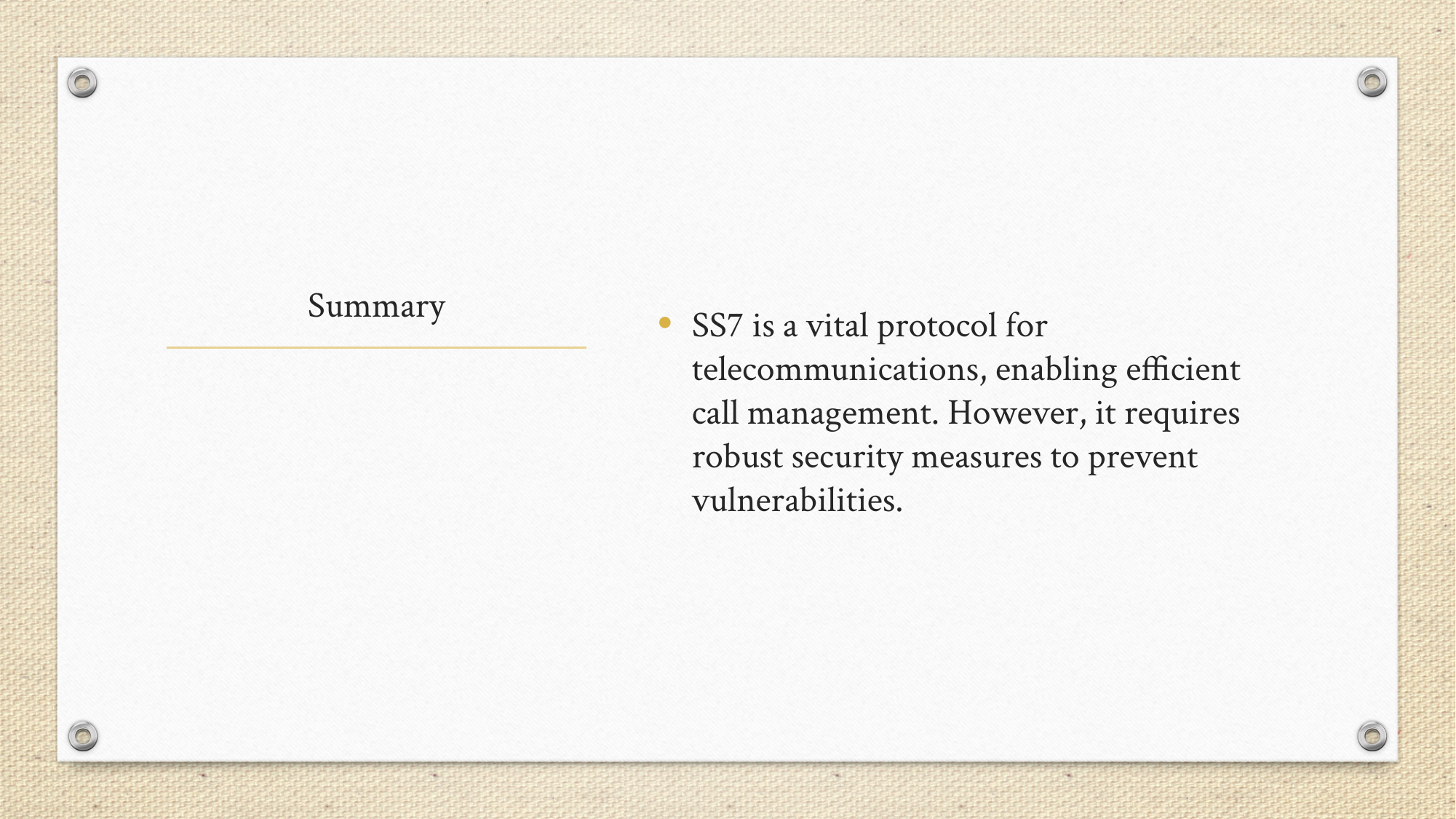

SS7 is a vital protocol for telecommunications, enabling efficient call management. However, it requires robust security measures to prevent vulnerabilities.
# Summary